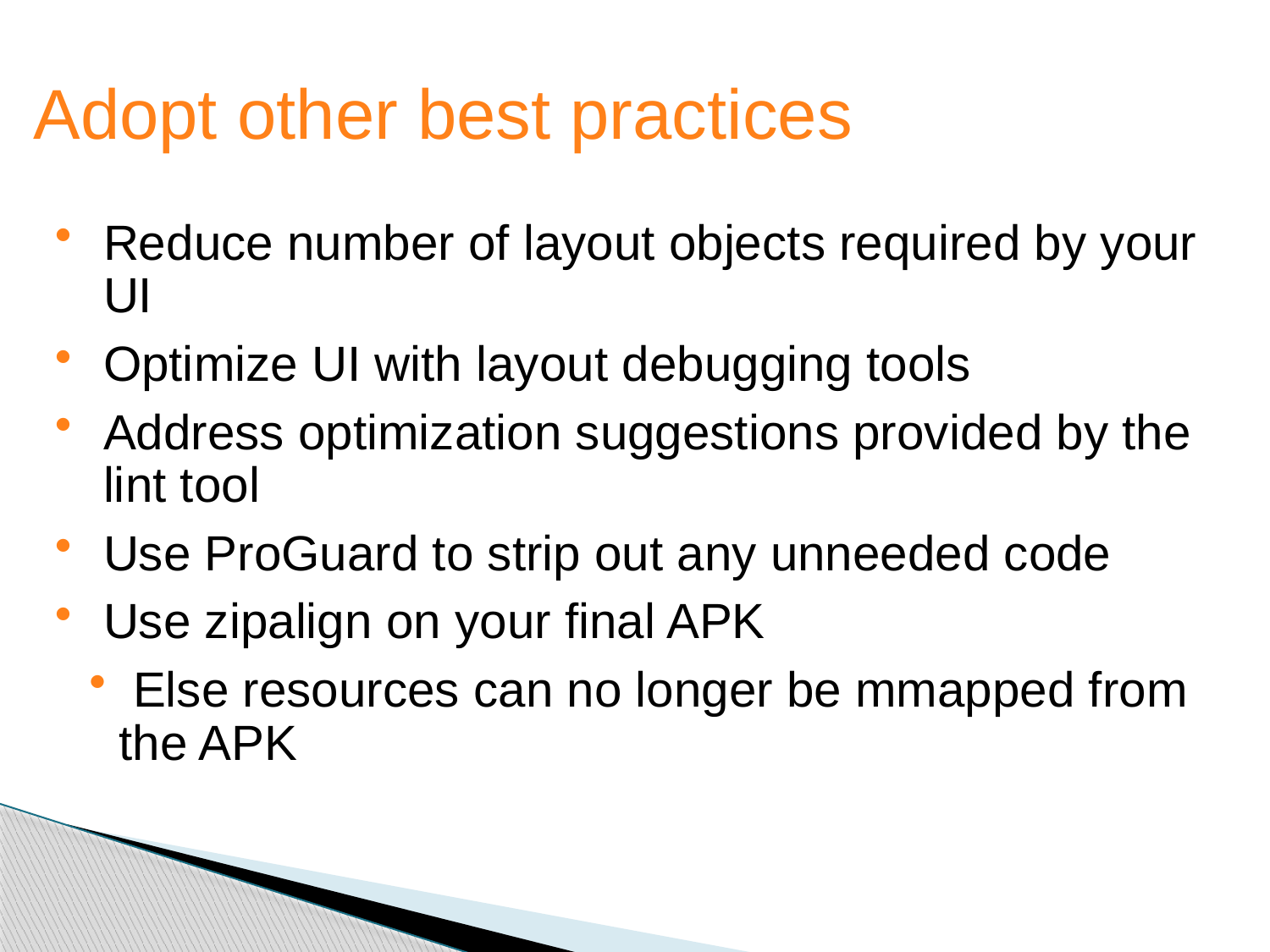

Adopt other best practices
Reduce number of layout objects required by your UI
Optimize UI with layout debugging tools
Address optimization suggestions provided by the lint tool
Use ProGuard to strip out any unneeded code
Use zipalign on your final APK
 Else resources can no longer be mmapped from the APK